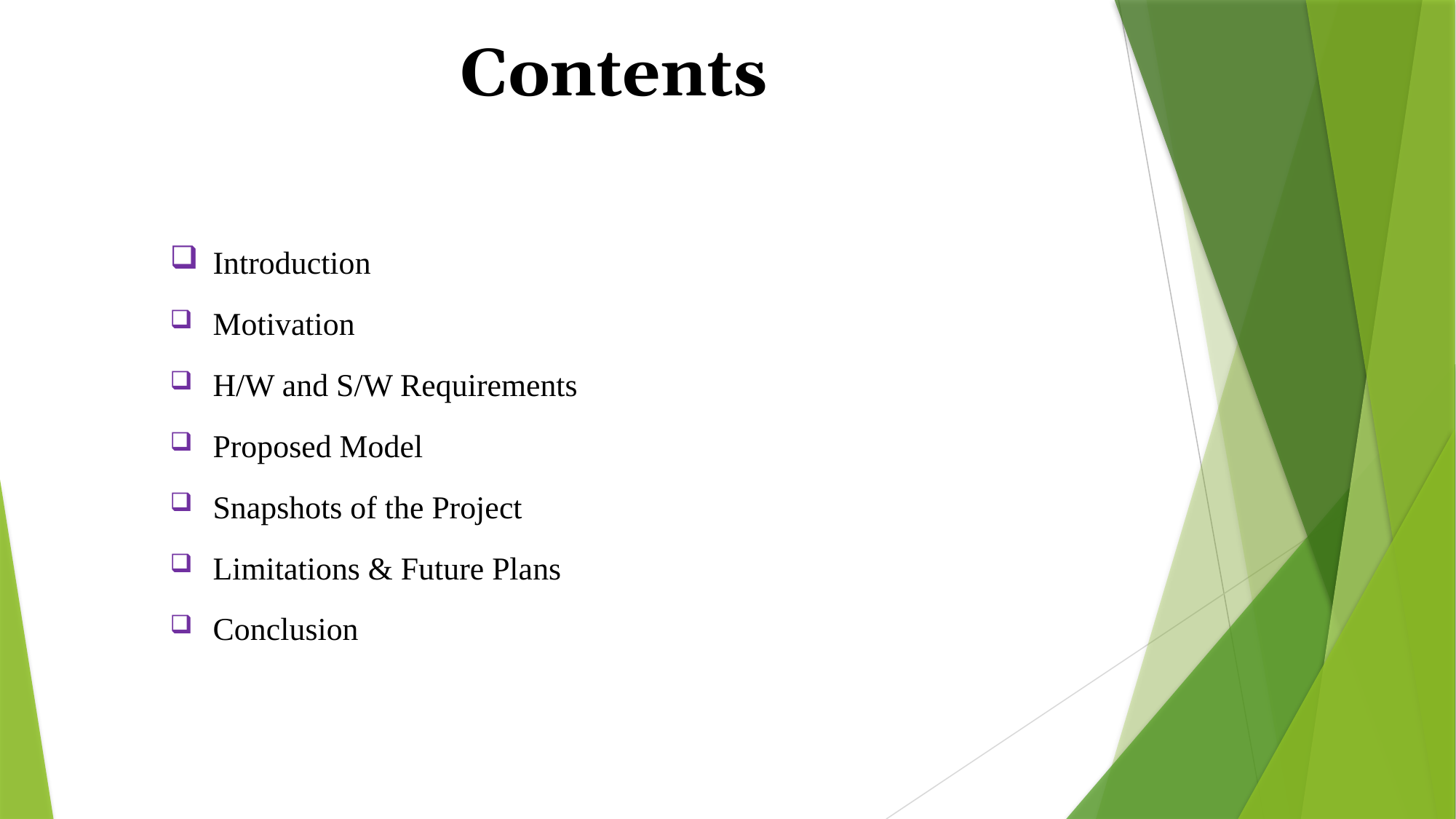

# Contents

Introduction
Motivation
H/W and S/W Requirements
Proposed Model
Snapshots of the Project
Limitations & Future Plans
Conclusion